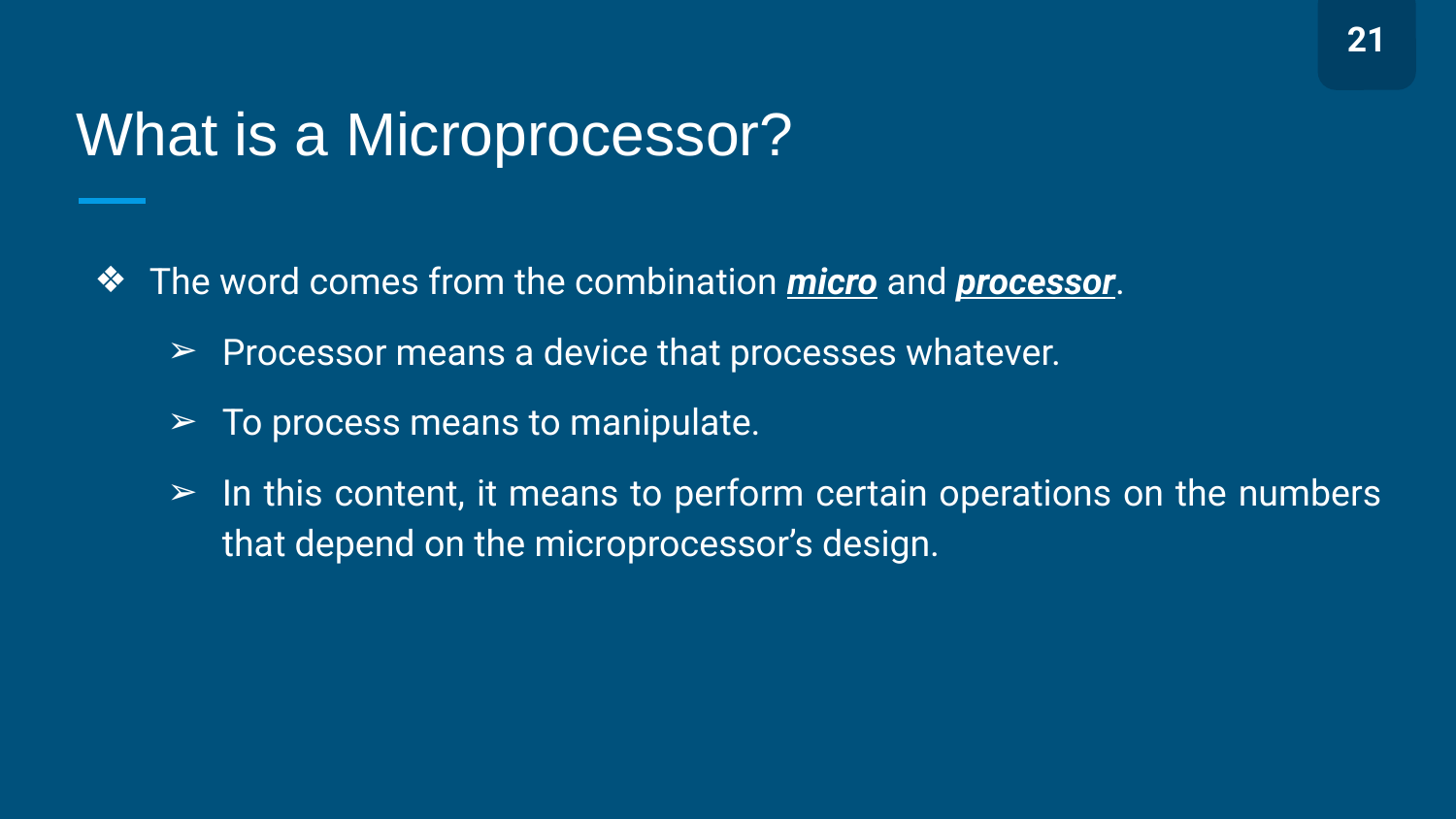

21
# What is a Microprocessor?
The word comes from the combination micro and processor.
Processor means a device that processes whatever.
To process means to manipulate.
In this content, it means to perform certain operations on the numbers that depend on the microprocessor’s design.